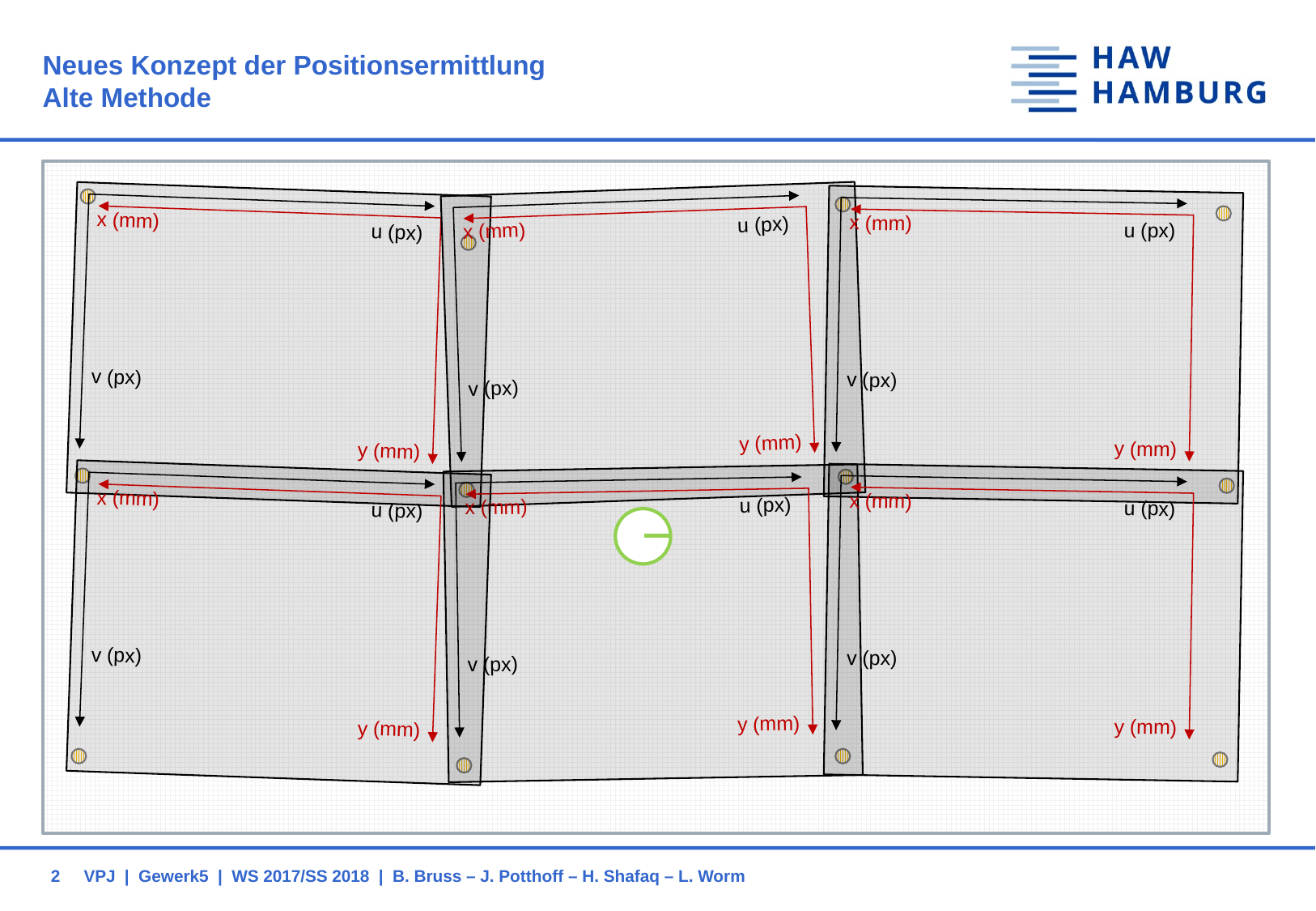

# Neues Konzept der Positionsermittlung Alte Methode

x (mm)
u (px)
v (px)
y (mm)

x (mm)
u (px)
v (px)
y (mm)

x (mm)
u (px)
v (px)
y (mm)

x (mm)
u (px)
v (px)
y (mm)

x (mm)
u (px)
v (px)
y (mm)

x (mm)
u (px)
v (px)
y (mm)

2
VPJ  |  Gewerk5  |  WS 2017/SS 2018  |  B. Bruss – J. Potthoff – H. Shafaq – L. Worm